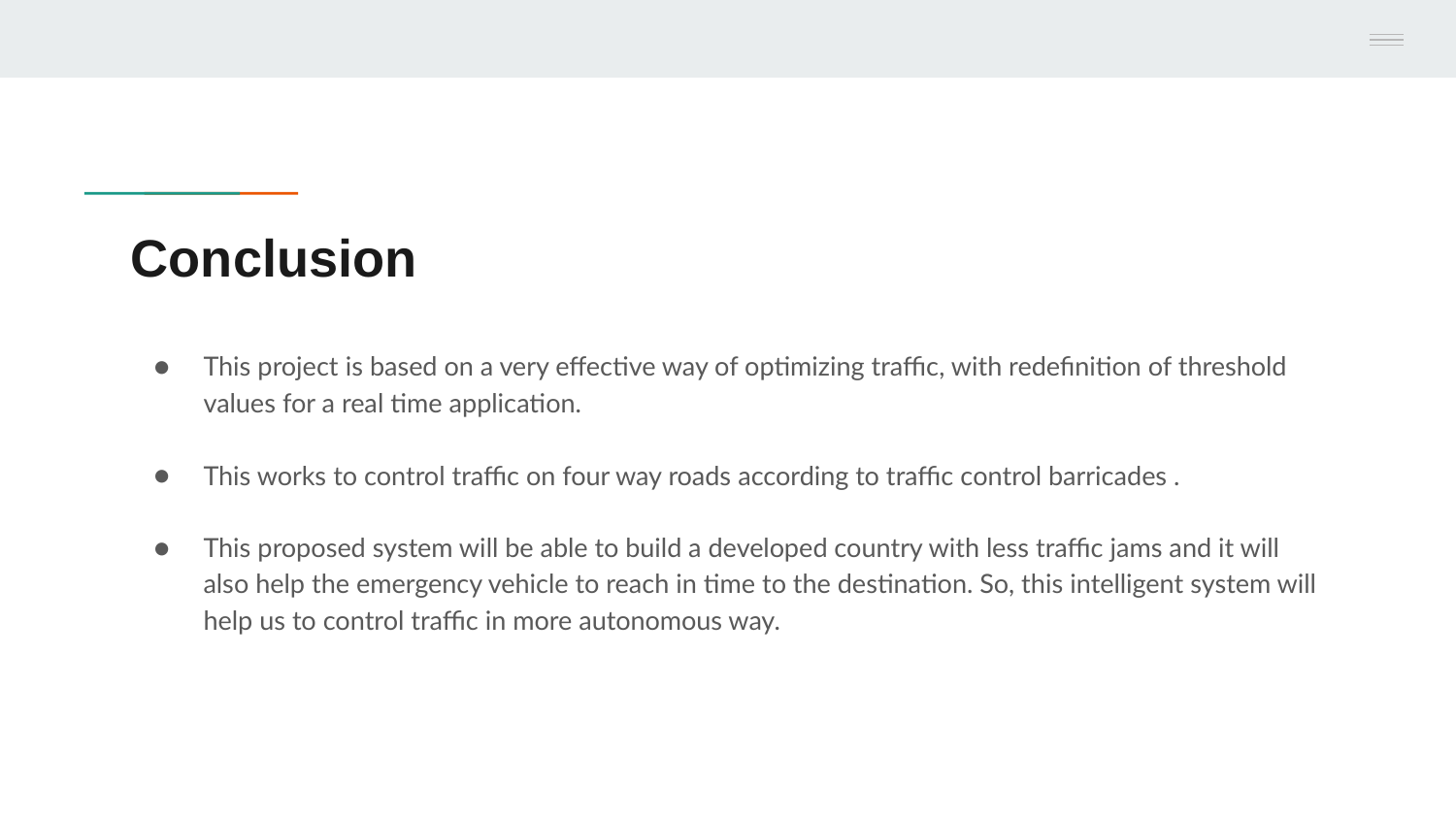

# Conclusion
This project is based on a very effective way of optimizing traffic, with redefinition of threshold values for a real time application.

This works to control traffic on four way roads according to traffic control barricades .

This proposed system will be able to build a developed country with less traffic jams and it will also help the emergency vehicle to reach in time to the destination. So, this intelligent system will help us to control traffic in more autonomous way.